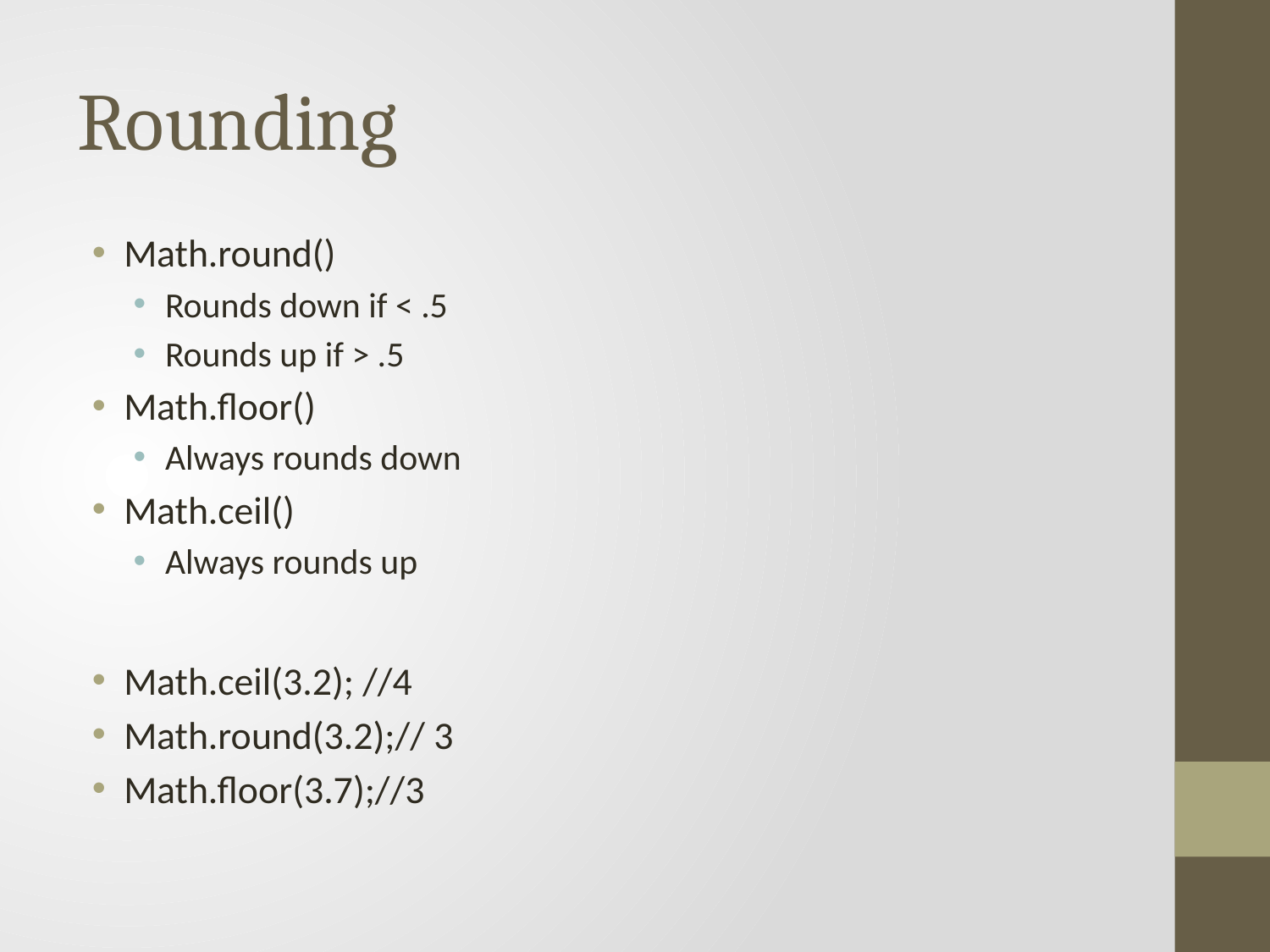

# Rounding
Math.round()
Rounds down if < .5
Rounds up if > .5
Math.floor()
Always rounds down
Math.ceil()
Always rounds up

Math.ceil(3.2); //4
Math.round(3.2);// 3
Math.floor(3.7);//3